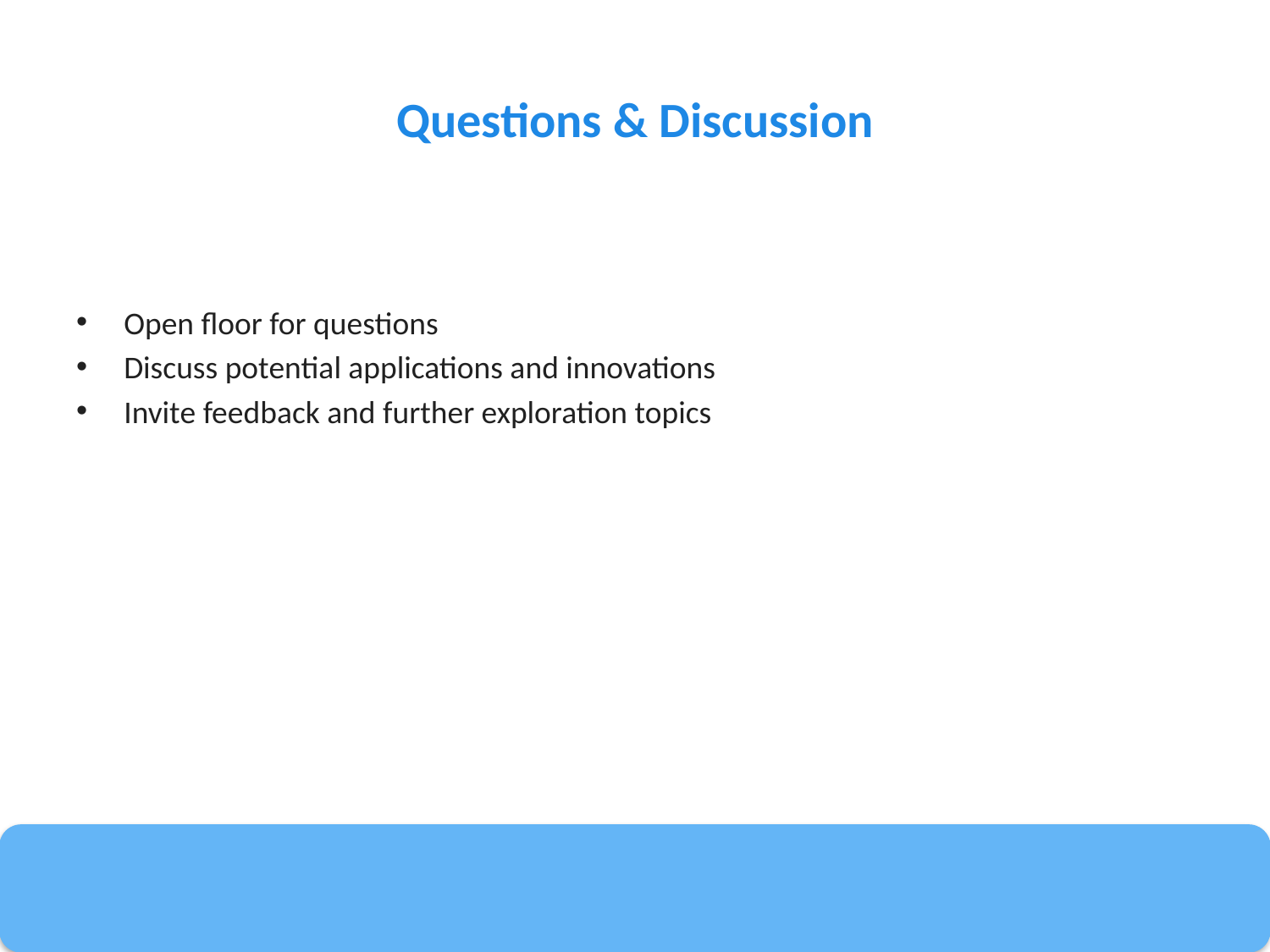

# Questions & Discussion

Open floor for questions
Discuss potential applications and innovations
Invite feedback and further exploration topics